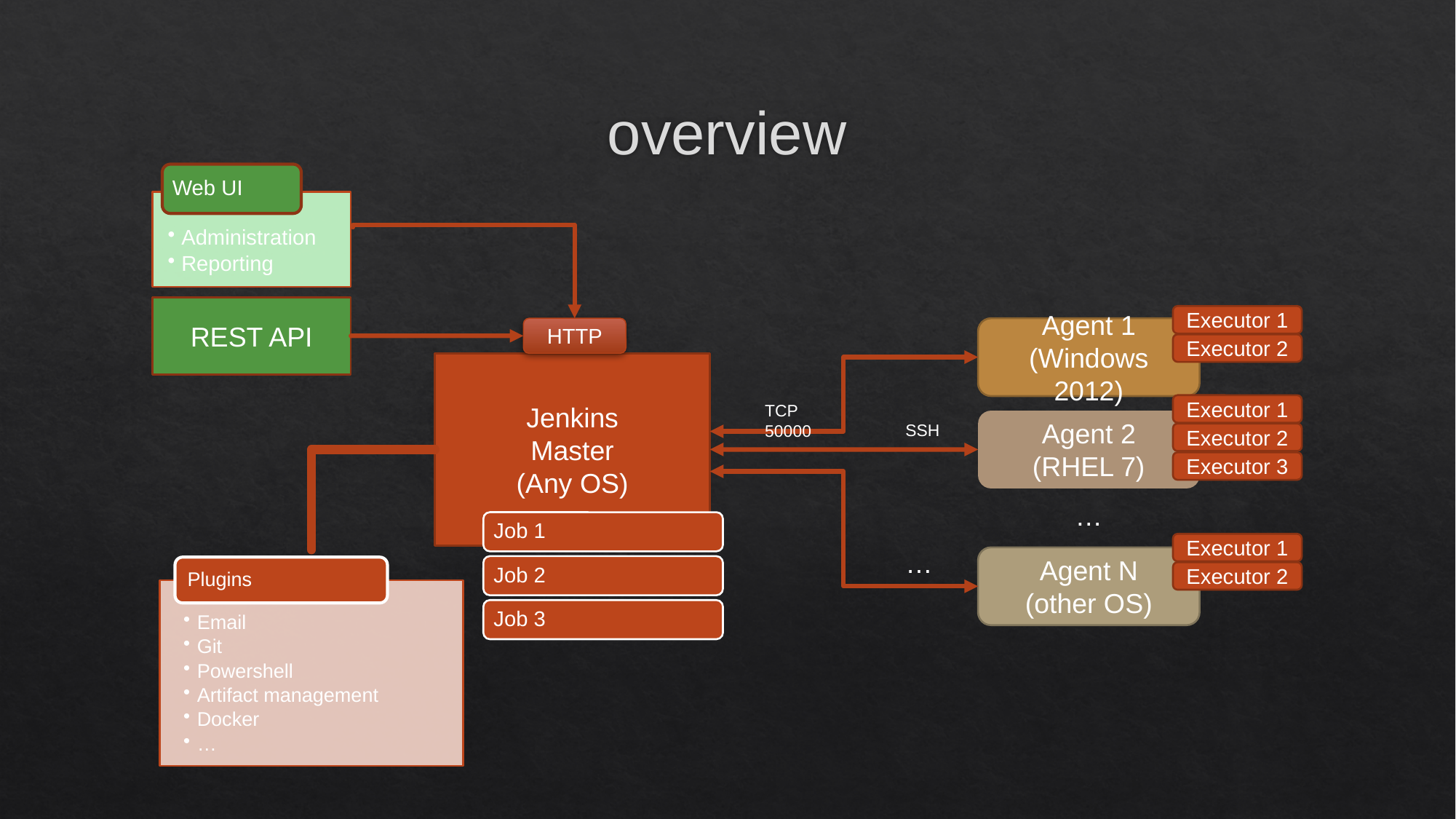

# overview
Administration
Reporting
Web UI
REST API
Executor 1
HTTP
Agent 1
(Windows 2012)
Executor 2
Jenkins
Master
(Any OS)
TCP 50000
Executor 1
SSH
Agent 2
(RHEL 7)
Executor 2
Executor 3
…
Job 1
Job 2
Job 3
Executor 1
…
Agent N
(other OS)
Email
Git
Powershell
Artifact management
Docker
…
Plugins
Executor 2